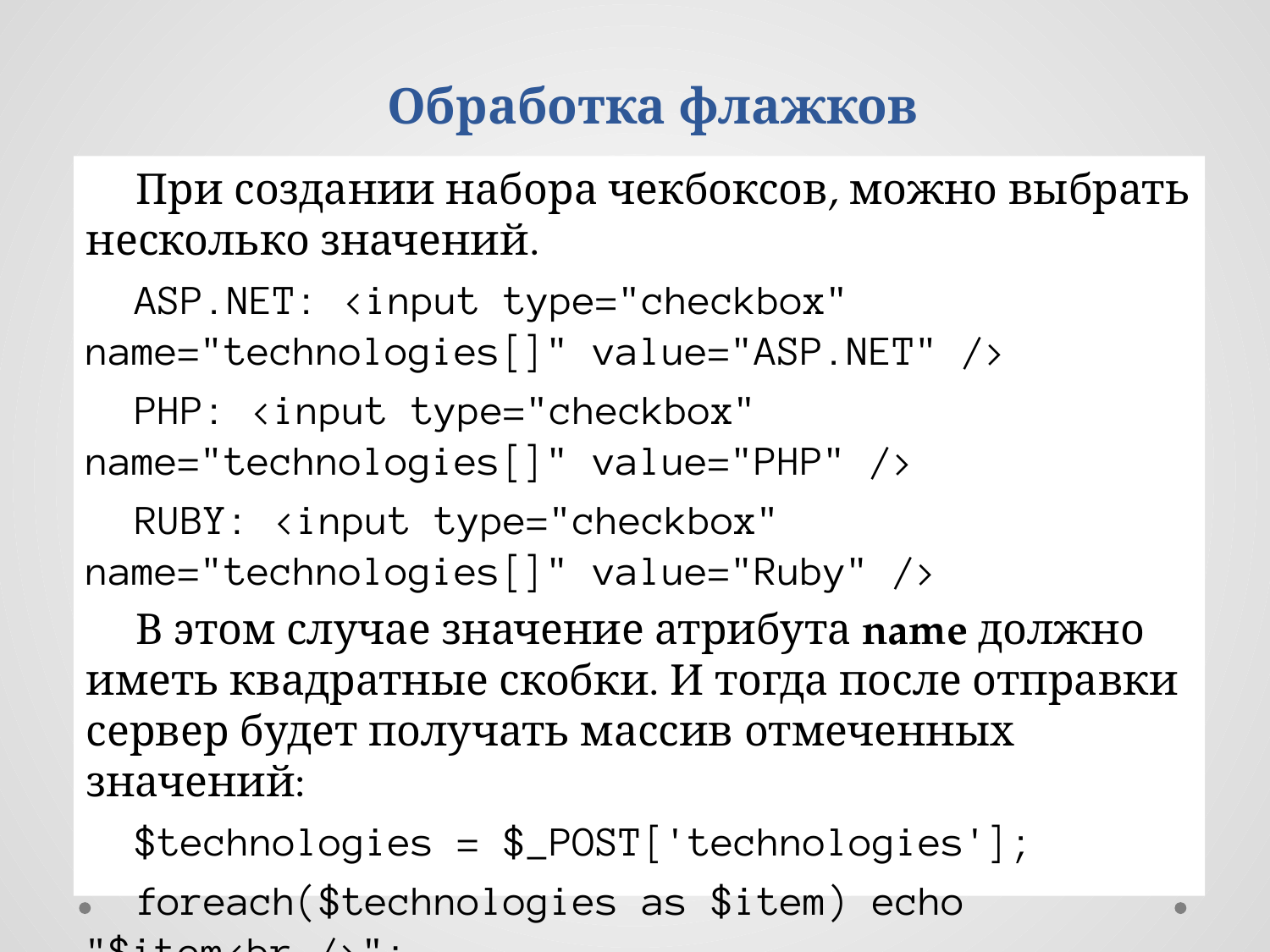

Обработка флажков
При создании набора чекбоксов, можно выбрать несколько значений.
ASP.NET: <input type="checkbox" name="technologies[]" value="ASP.NET" />
PHP: <input type="checkbox" name="technologies[]" value="PHP" />
RUBY: <input type="checkbox" name="technologies[]" value="Ruby" />
В этом случае значение атрибута name должно иметь квадратные скобки. И тогда после отправки сервер будет получать массив отмеченных значений:
$technologies = $_POST['technologies'];
foreach($technologies as $item) echo "$item<br />";